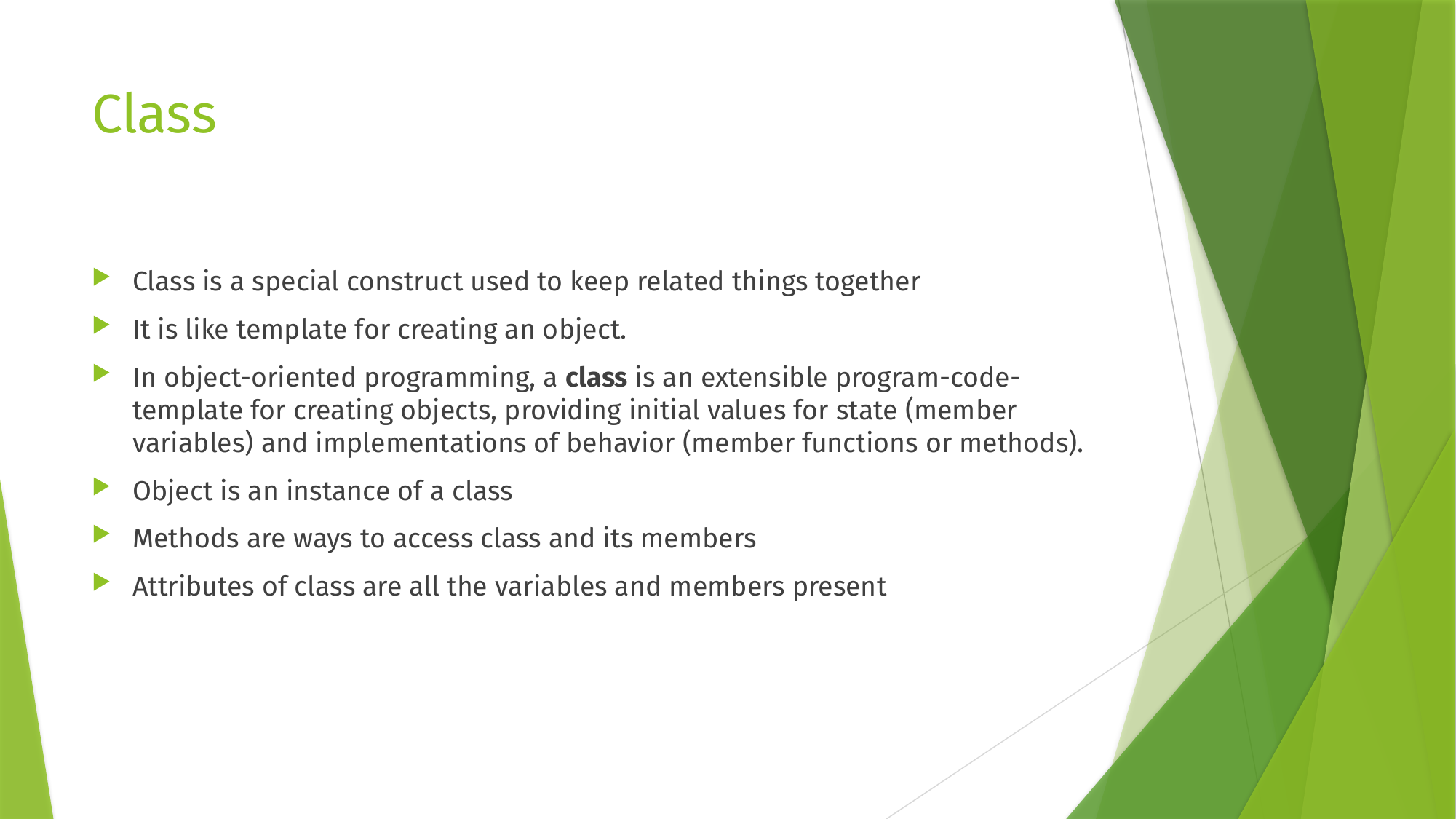

# Class
Class is a special construct used to keep related things together
It is like template for creating an object.
In object-oriented programming, a class is an extensible program-code-template for creating objects, providing initial values for state (member variables) and implementations of behavior (member functions or methods).
Object is an instance of a class
Methods are ways to access class and its members
Attributes of class are all the variables and members present